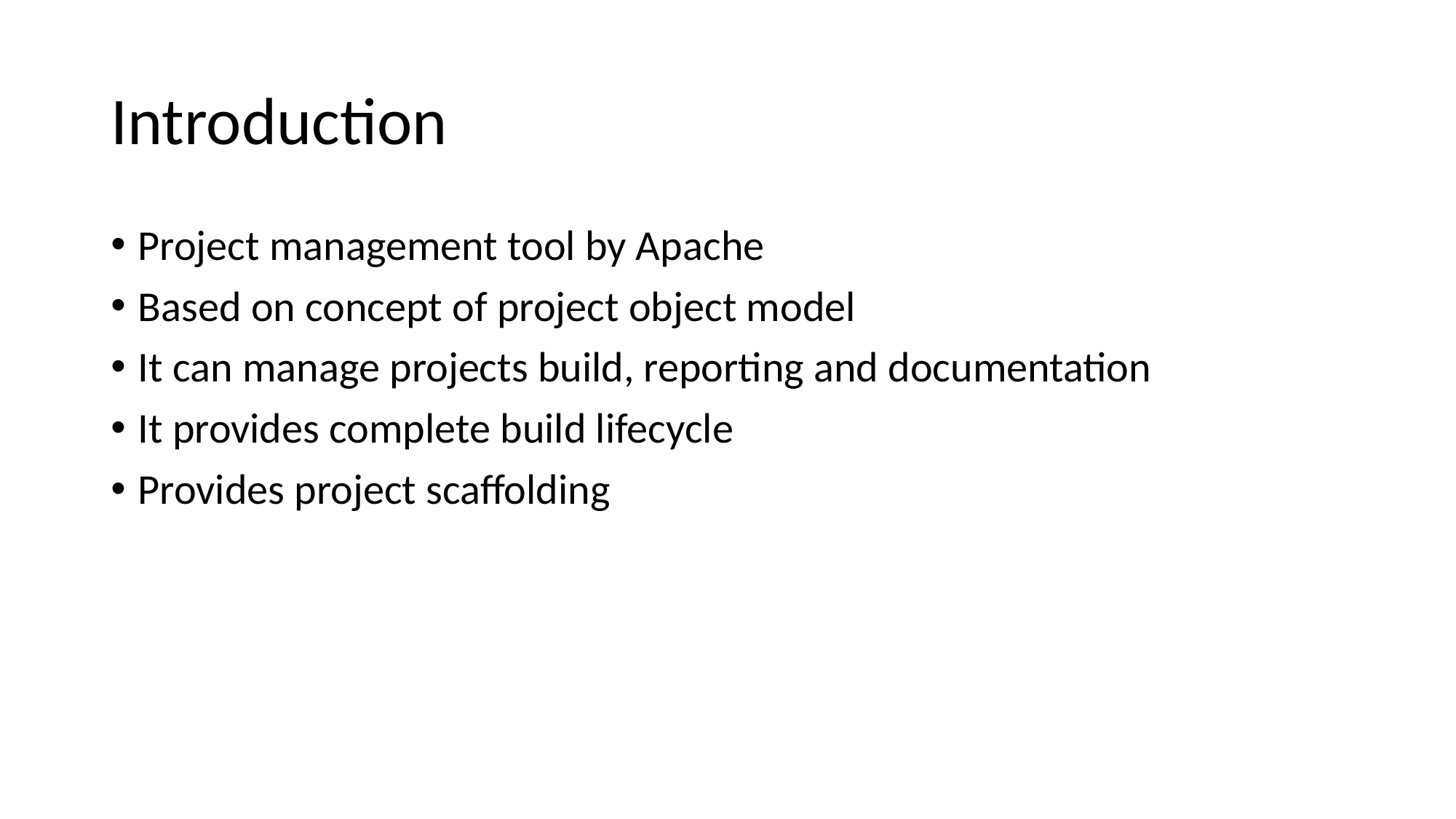

# Introduction
Project management tool by Apache
Based on concept of project object model
It can manage projects build, reporting and documentation
It provides complete build lifecycle
Provides project scaffolding